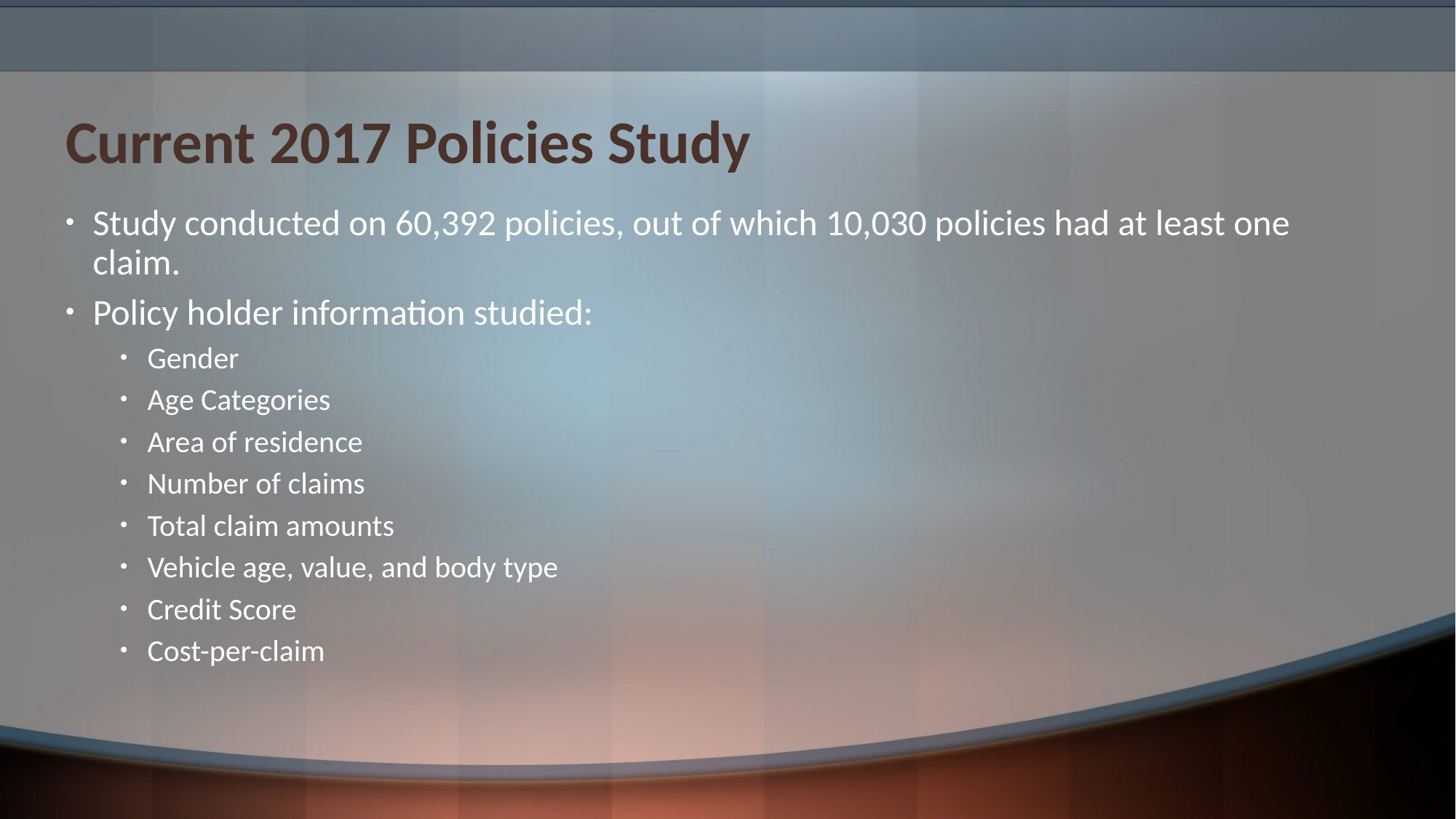

# Current 2017 Policies Study
Study conducted on 60,392 policies, out of which 10,030 policies had at least one claim.
Policy holder information studied:
Gender
Age Categories
Area of residence
Number of claims
Total claim amounts
Vehicle age, value, and body type
Credit Score
Cost-per-claim